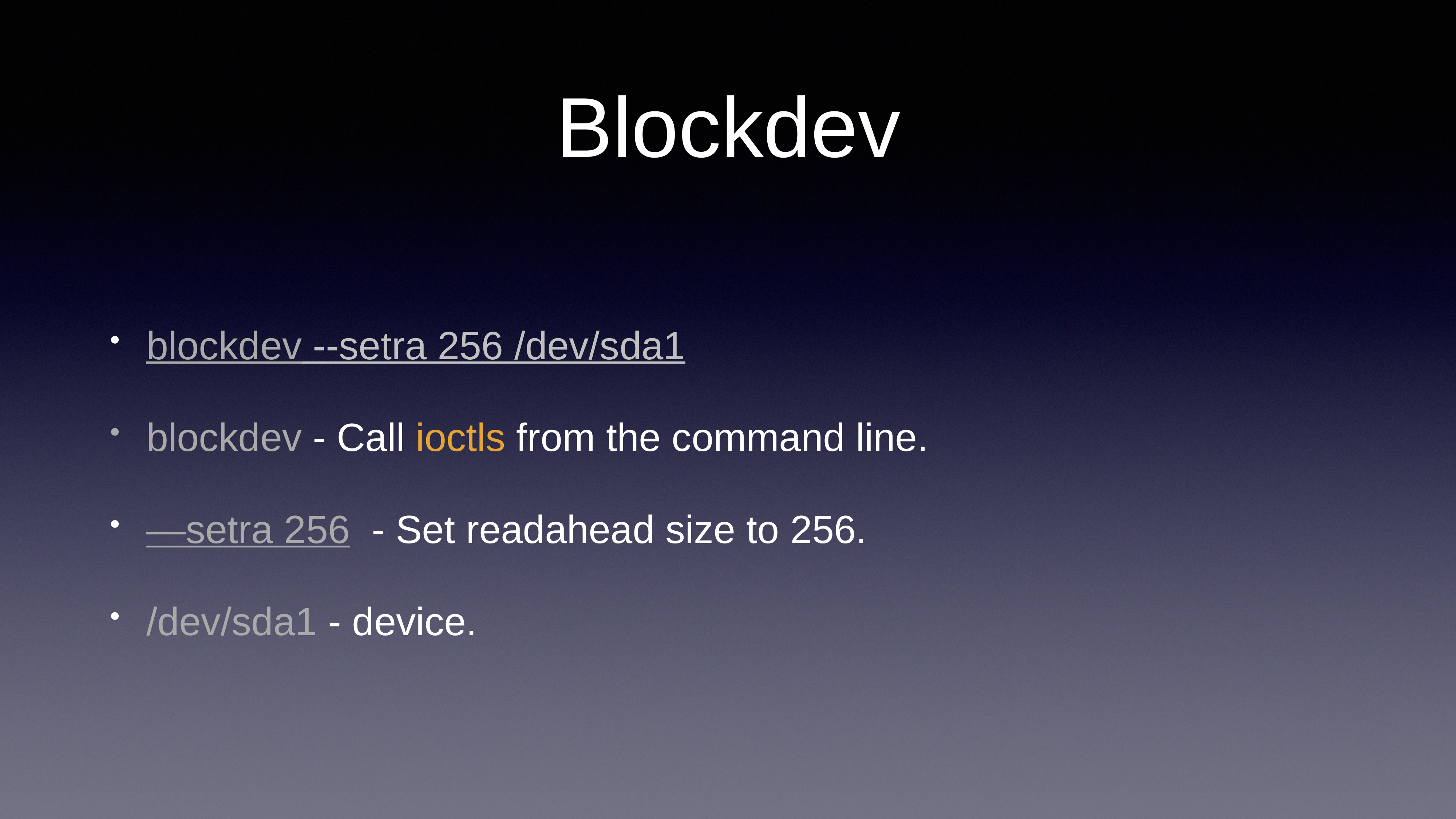

# Blockdev
blockdev --setra 256 /dev/sda1
blockdev - Call ioctls from the command line.
—setra 256  - Set readahead size to 256.
/dev/sda1 - device.